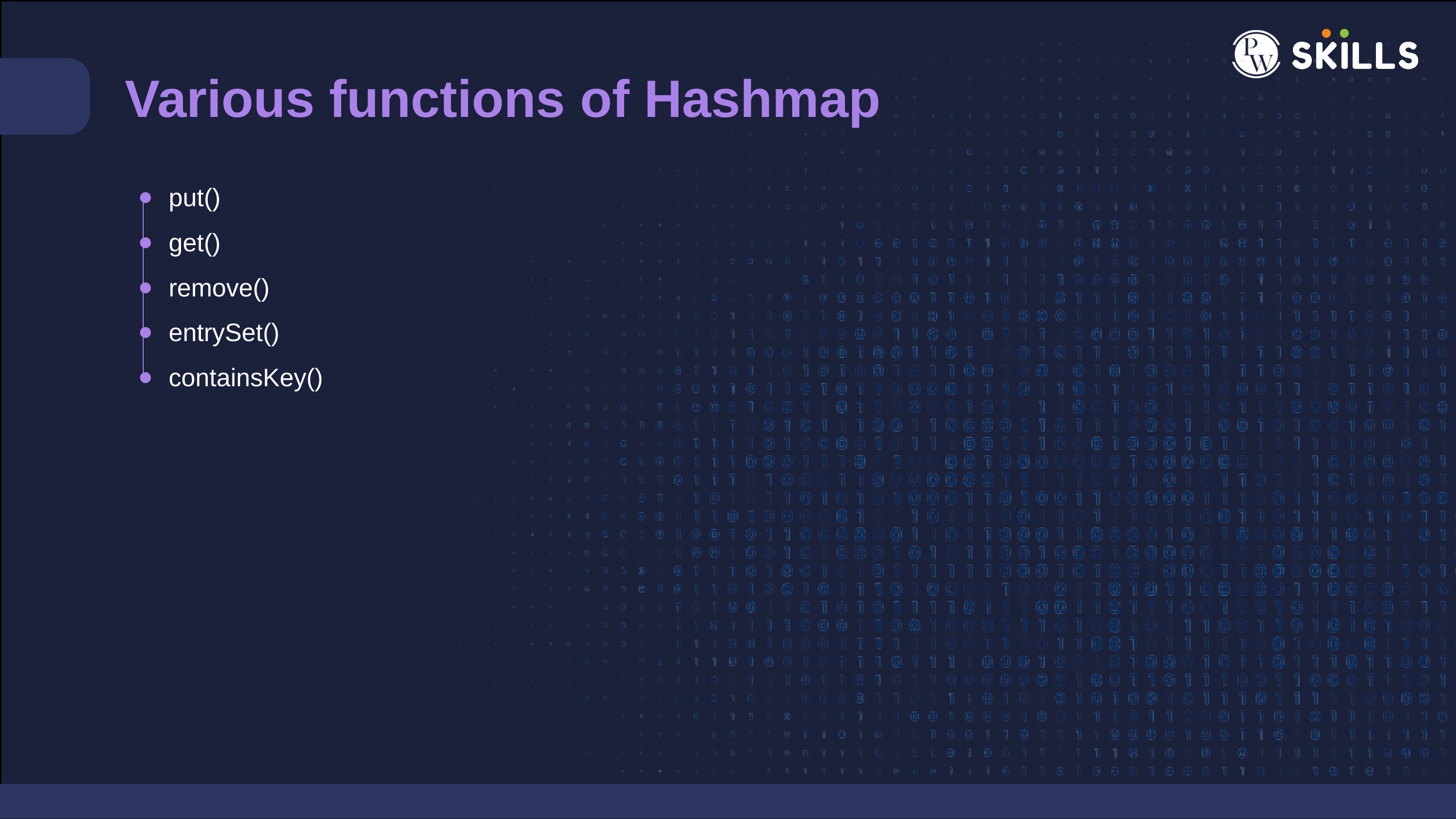

Various functions of Hashmap
put()
get()
remove()
entrySet()
containsKey()